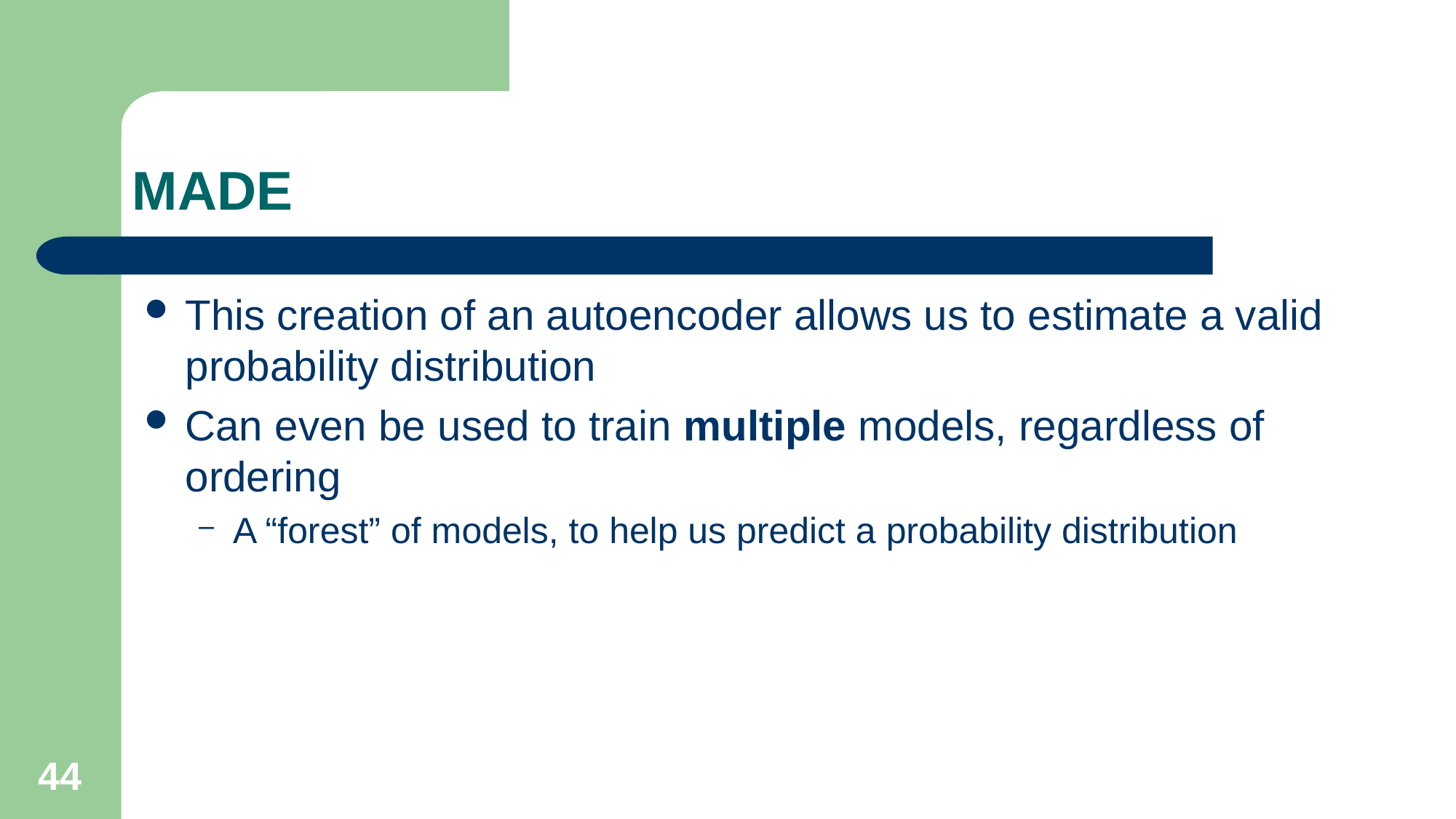

# MADE
This creation of an autoencoder allows us to estimate a valid probability distribution
Can even be used to train multiple models, regardless of ordering
A “forest” of models, to help us predict a probability distribution

44